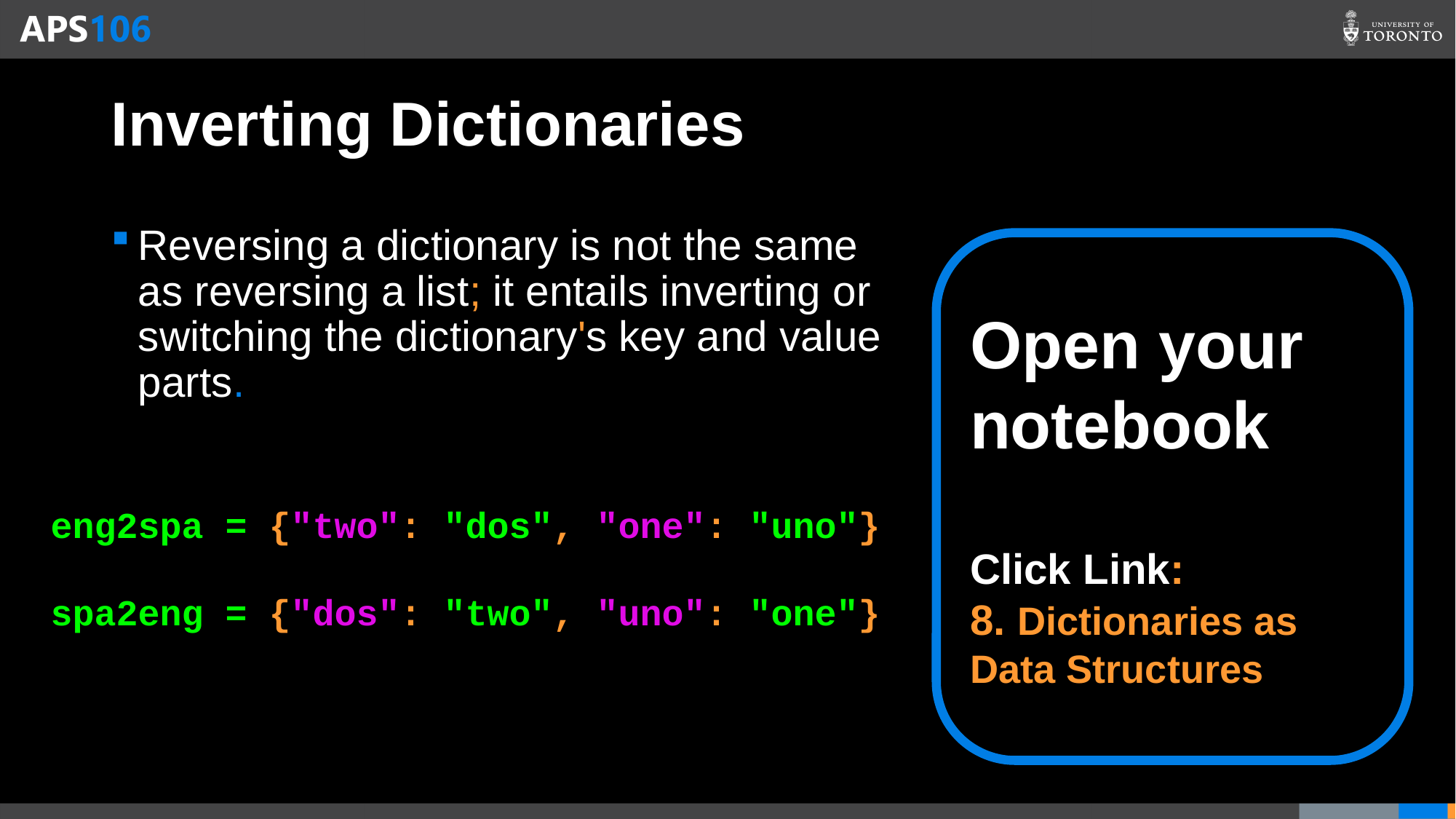

# Inverting Dictionaries
Reversing a dictionary is not the same as reversing a list; it entails inverting or switching the dictionary's key and value parts.

Open your notebook

Click Link:
8. Dictionaries as Data Structures
eng2spa = {"two": "dos", "one": "uno"}

spa2eng = {"dos": "two", "uno": "one"}